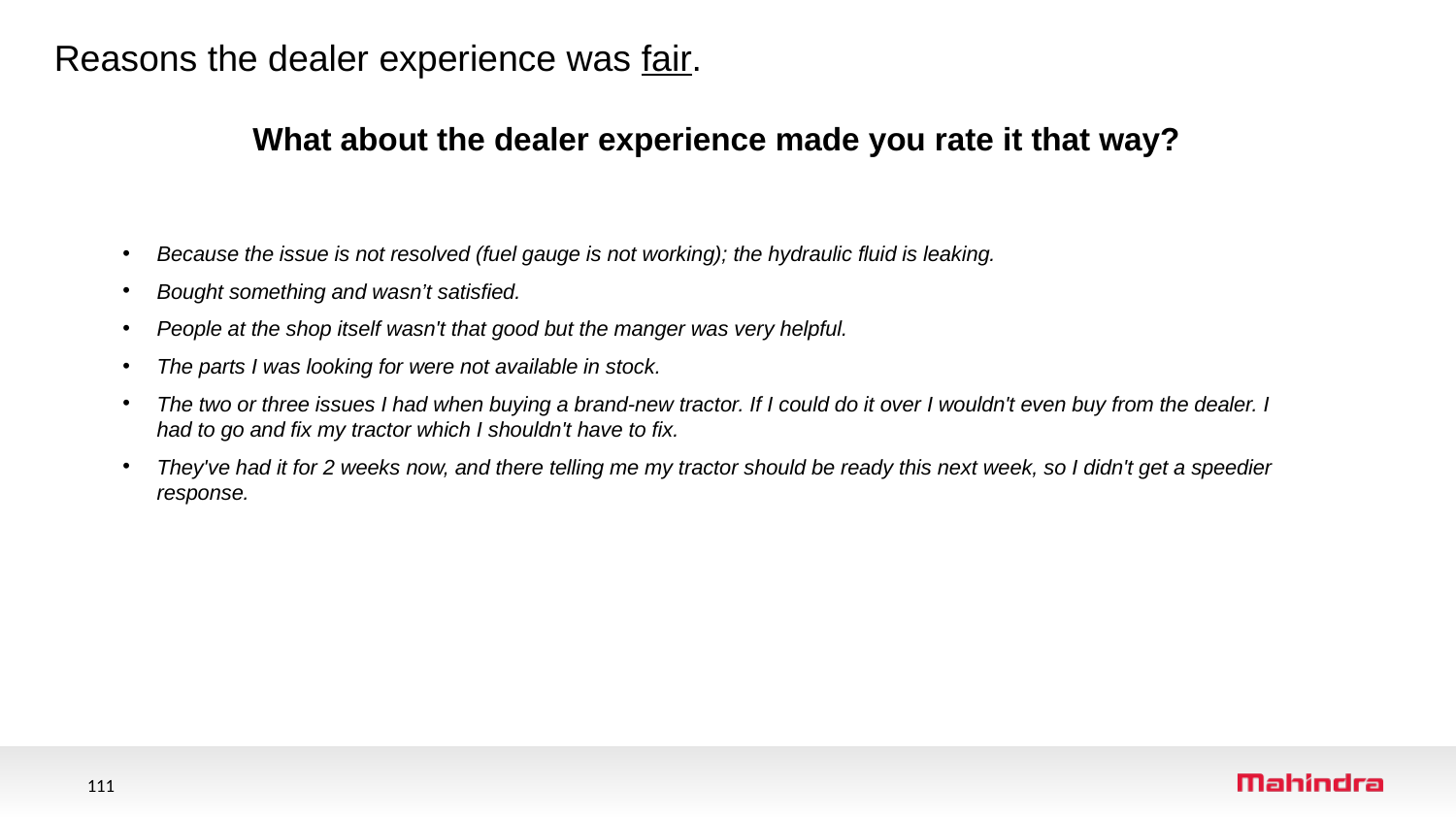

# Reasons the dealer experience was fair.
What about the dealer experience made you rate it that way?
Because the issue is not resolved (fuel gauge is not working); the hydraulic fluid is leaking.
Bought something and wasn’t satisfied.
People at the shop itself wasn't that good but the manger was very helpful.
The parts I was looking for were not available in stock.
The two or three issues I had when buying a brand-new tractor. If I could do it over I wouldn't even buy from the dealer. I had to go and fix my tractor which I shouldn't have to fix.
They've had it for 2 weeks now, and there telling me my tractor should be ready this next week, so I didn't get a speedier response.
111